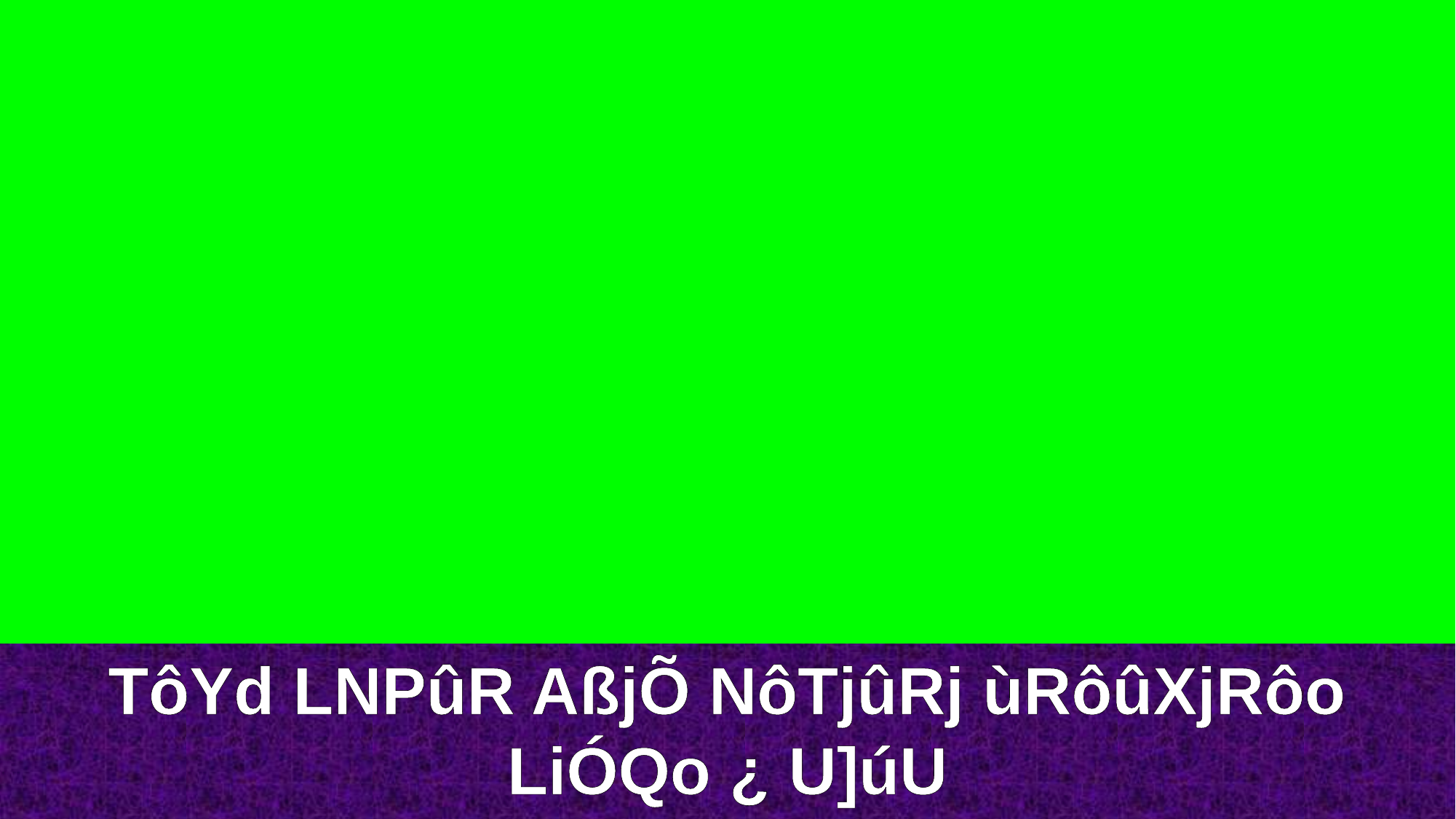

TôYd LNPûR AßjÕ NôTjûRj ùRôûXjRôo LiÓQo ¿ U]úU